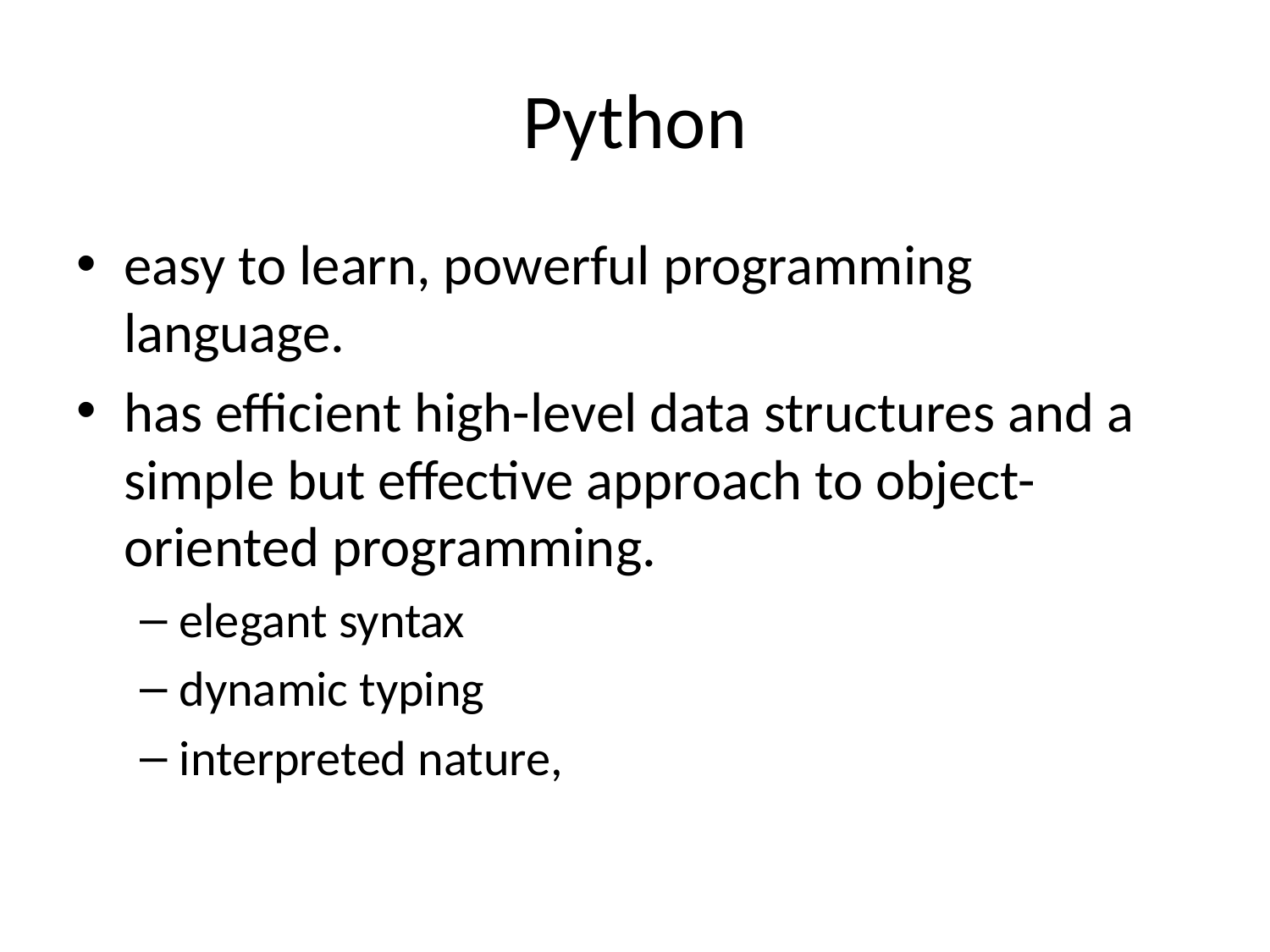

# Python
easy to learn, powerful programming language.
has efficient high-level data structures and a simple but effective approach to object-oriented programming.
elegant syntax
dynamic typing
interpreted nature,